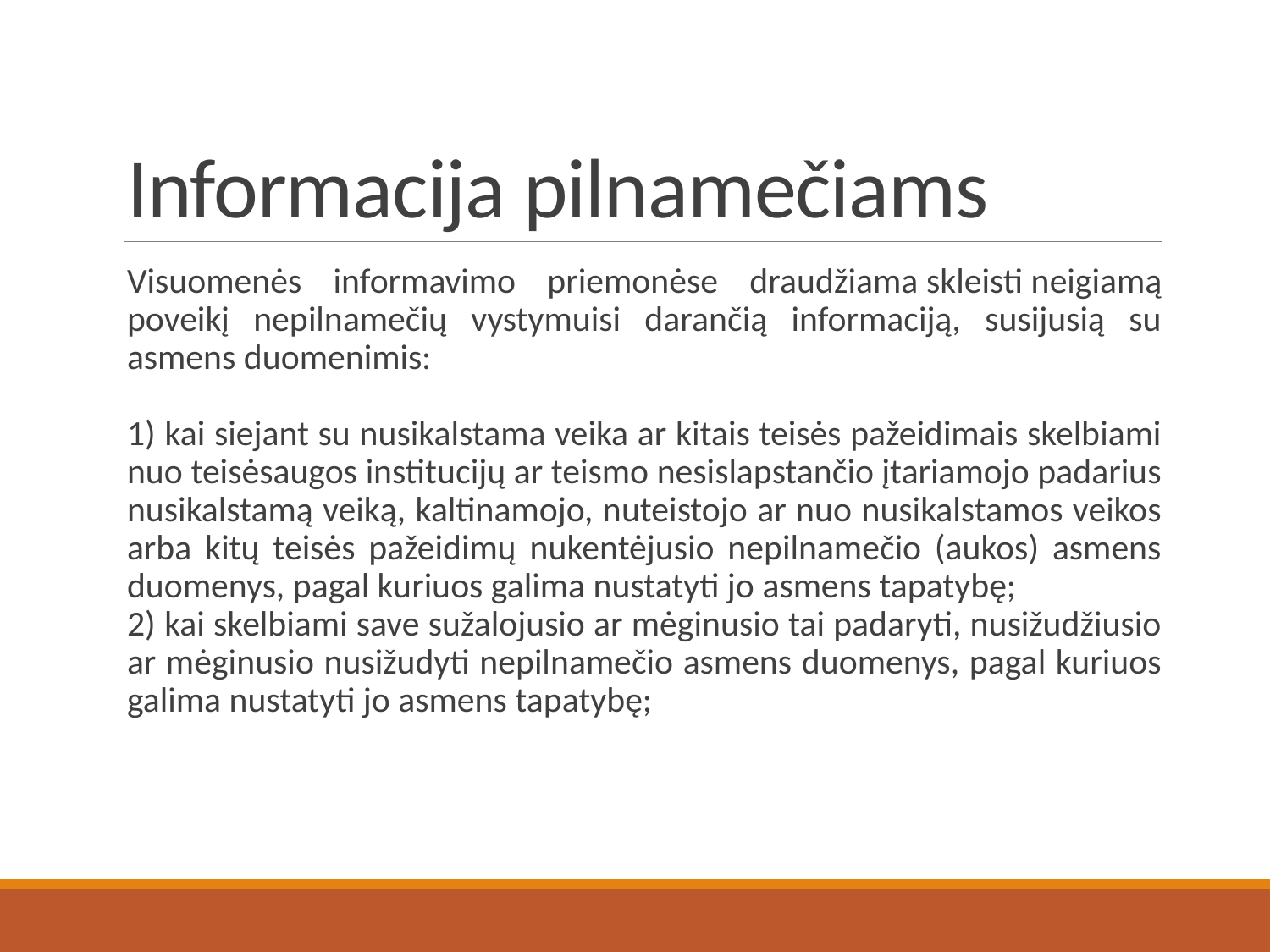

# Informacija pilnamečiams
Visuomenės informavimo priemonėse draudžiama skleisti neigiamą poveikį nepilnamečių vystymuisi darančią informaciją, susijusią su asmens duomenimis:

1) kai siejant su nusikalstama veika ar kitais teisės pažeidimais skelbiami nuo teisėsaugos institucijų ar teismo nesislapstančio įtariamojo padarius nusikalstamą veiką, kaltinamojo, nuteistojo ar nuo nusikalstamos veikos arba kitų teisės pažeidimų nukentėjusio nepilnamečio (aukos) asmens duomenys, pagal kuriuos galima nustatyti jo asmens tapatybę;
2) kai skelbiami save sužalojusio ar mėginusio tai padaryti, nusižudžiusio ar mėginusio nusižudyti nepilnamečio asmens duomenys, pagal kuriuos galima nustatyti jo asmens tapatybę;